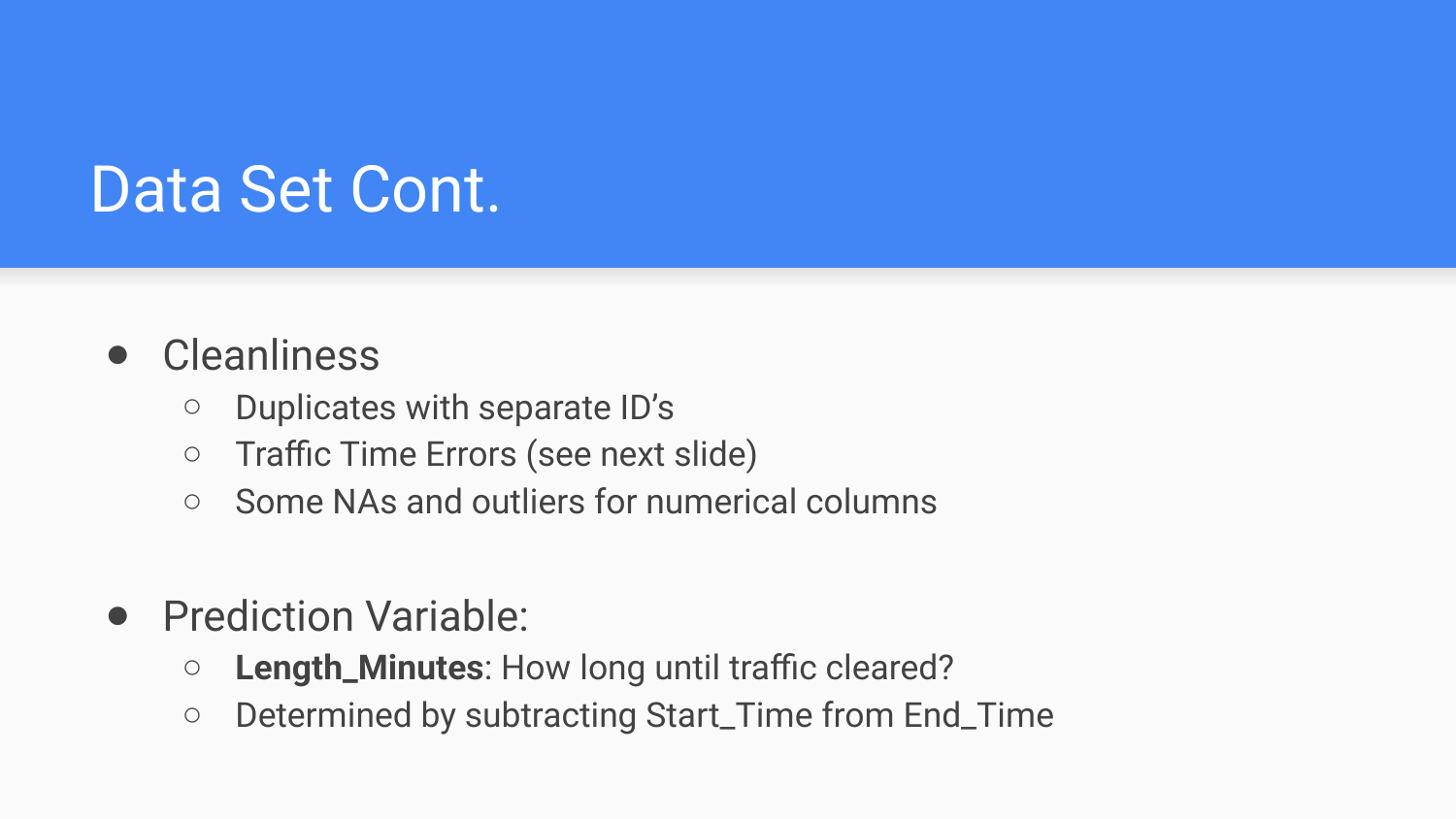

# Data Set Cont.
Cleanliness
Duplicates with separate ID’s
Traffic Time Errors (see next slide)
Some NAs and outliers for numerical columns

Prediction Variable:
Length_Minutes: How long until traffic cleared?
Determined by subtracting Start_Time from End_Time